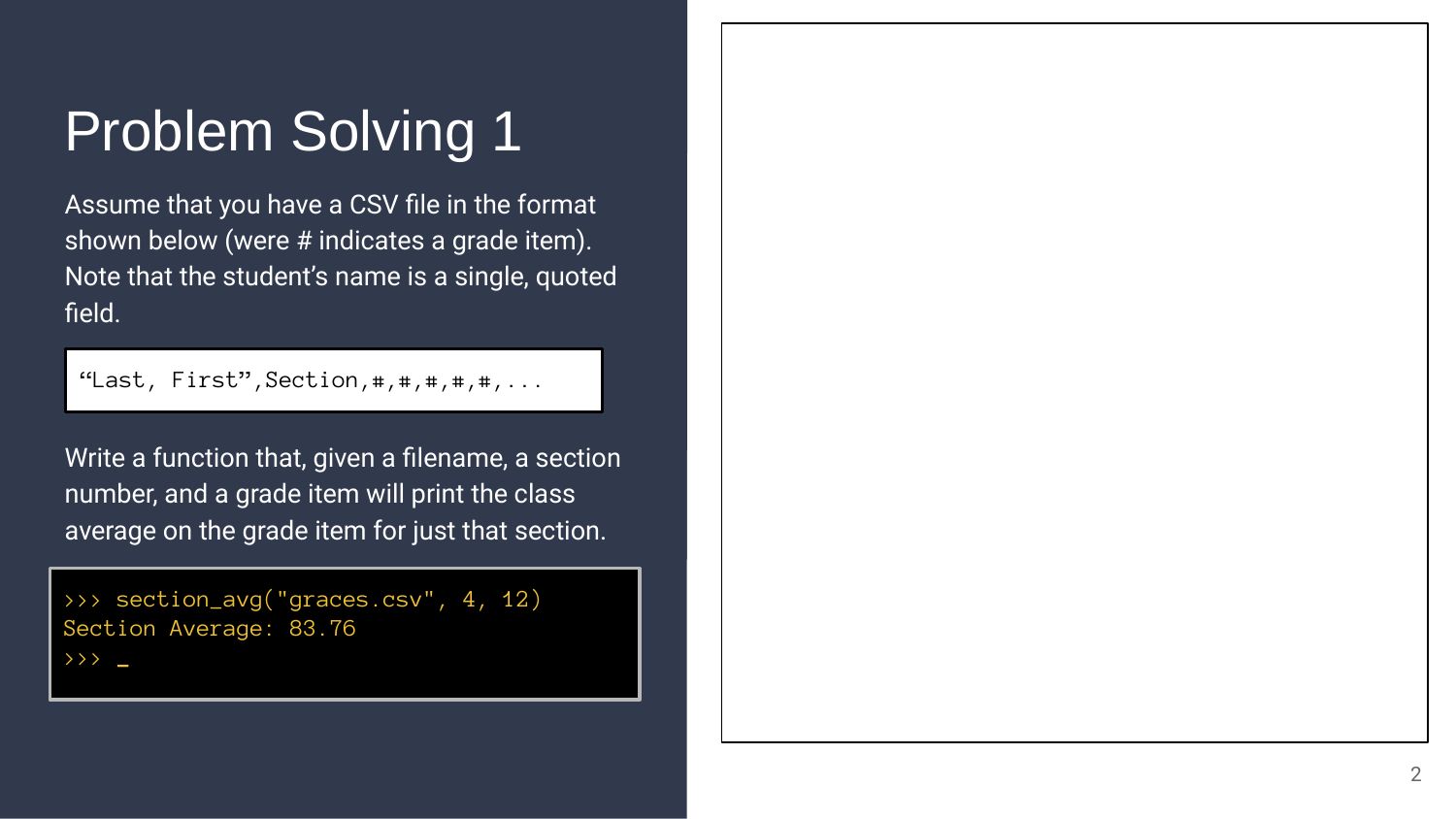

# Problem Solving 1
Assume that you have a CSV file in the format shown below (were # indicates a grade item). Note that the student’s name is a single, quoted field.

Write a function that, given a filename, a section number, and a grade item will print the class average on the grade item for just that section.
“Last, First”,Section,#,#,#,#,#,...
>>> section_avg("graces.csv", 4, 12)
Section Average: 83.76
>>> _
2